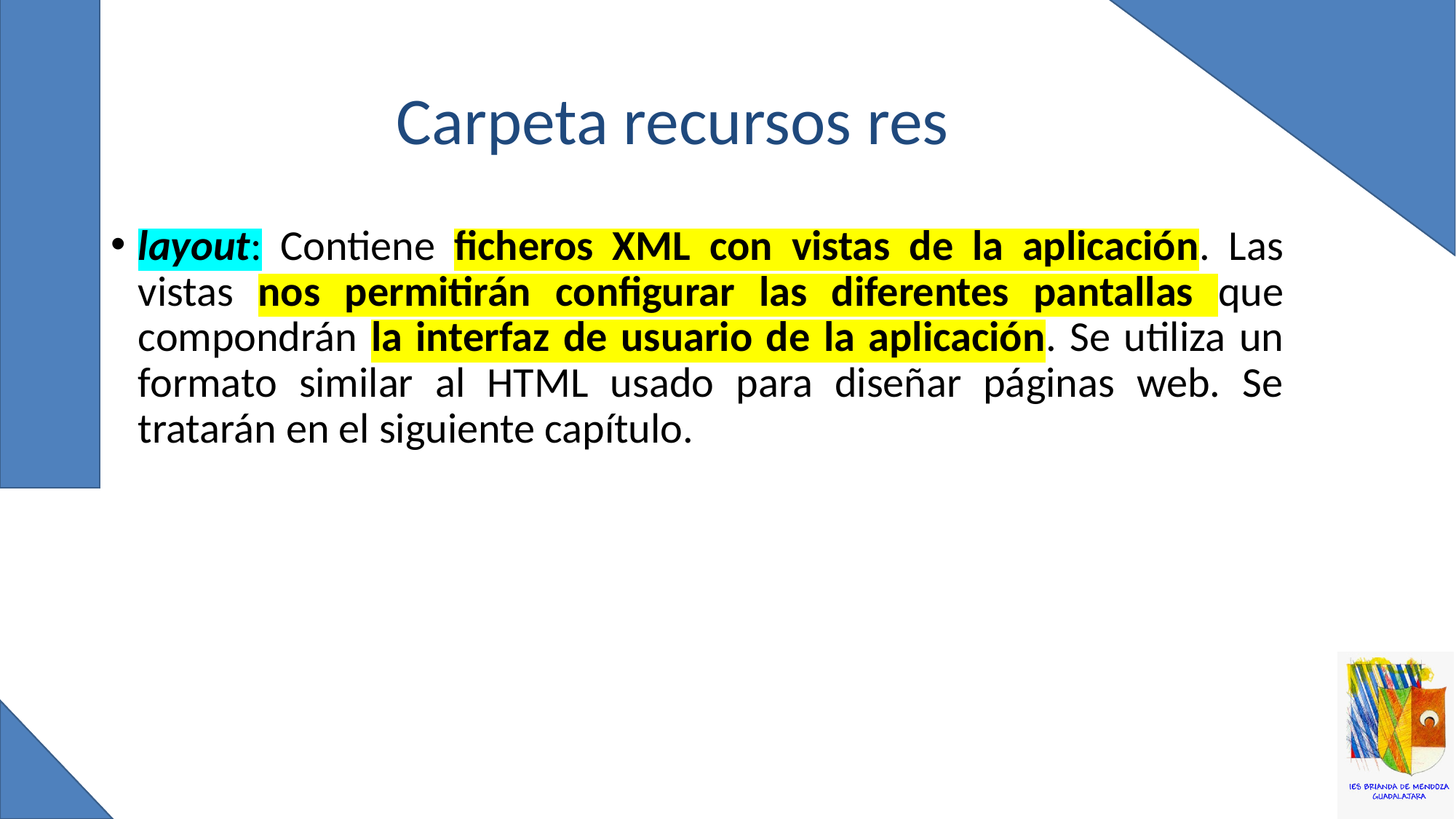

# Carpeta recursos res
layout: Contiene ficheros XML con vistas de la aplicación. Las vistas nos permitirán configurar las diferentes pantallas que compondrán la interfaz de usuario de la aplicación. Se utiliza un formato similar al HTML usado para diseñar páginas web. Se tratarán en el siguiente capítulo.